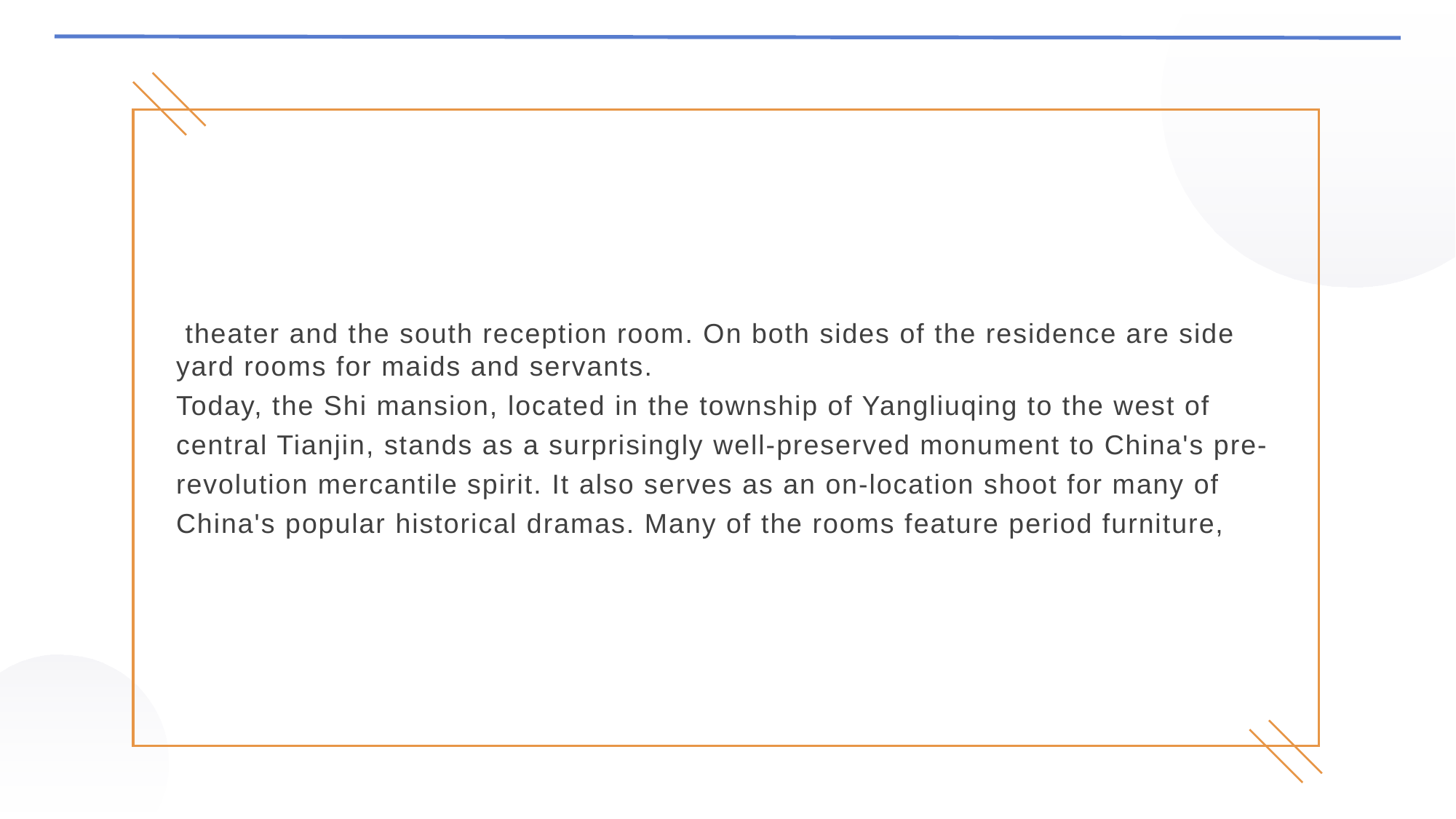

theater and the south reception room. On both sides of the residence are side yard rooms for maids and servants.
Today, the Shi mansion, located in the township of Yangliuqing to the west of central Tianjin, stands as a surprisingly well-preserved monument to China's pre-revolution mercantile spirit. It also serves as an on-location shoot for many of China's popular historical dramas. Many of the rooms feature period furniture,